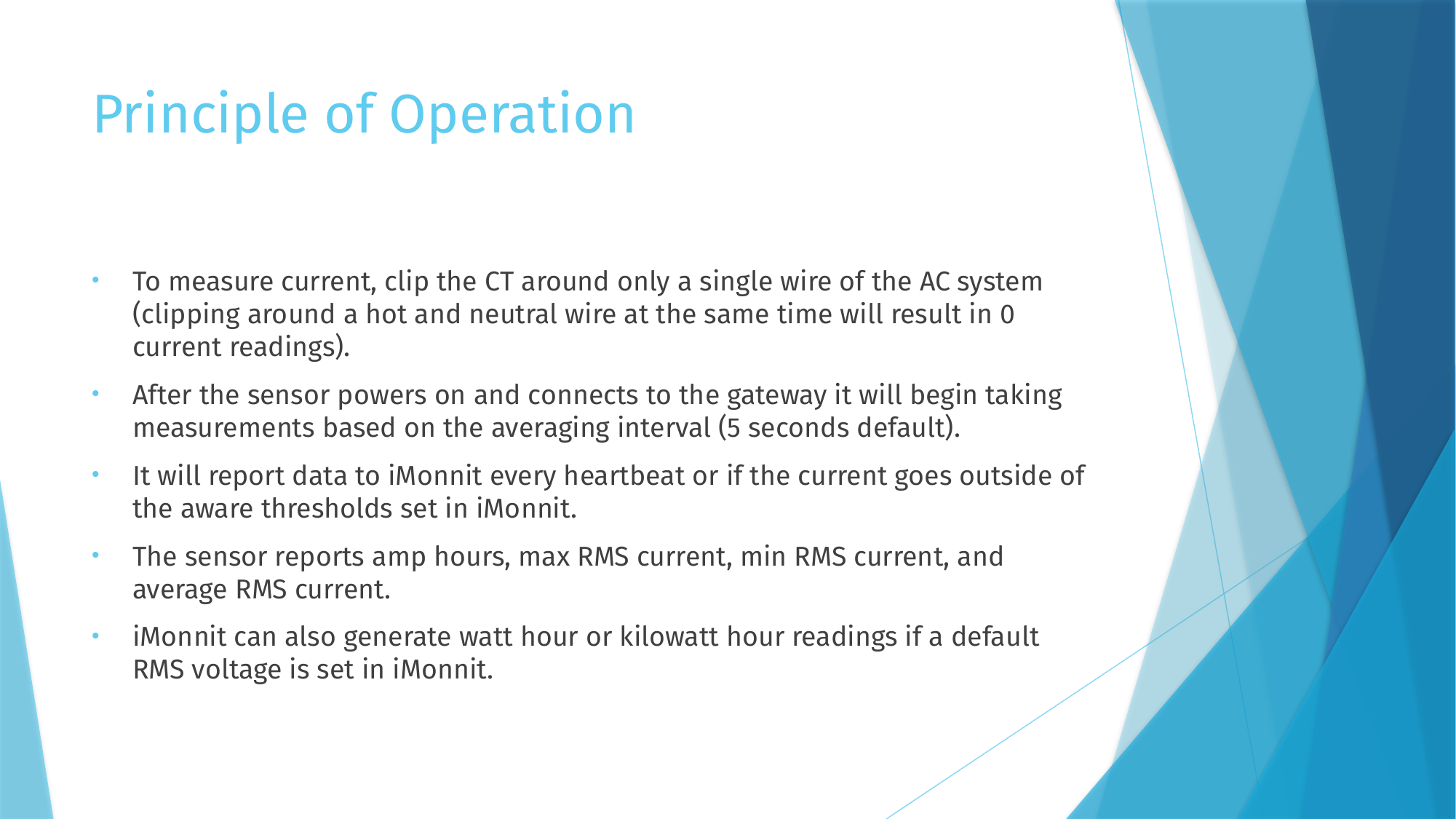

# Principle of Operation
To measure current, clip the CT around only a single wire of the AC system (clipping around a hot and neutral wire at the same time will result in 0 current readings).
After the sensor powers on and connects to the gateway it will begin taking measurements based on the averaging interval (5 seconds default).
It will report data to iMonnit every heartbeat or if the current goes outside of the aware thresholds set in iMonnit.
The sensor reports amp hours, max RMS current, min RMS current, and average RMS current.
iMonnit can also generate watt hour or kilowatt hour readings if a default RMS voltage is set in iMonnit.